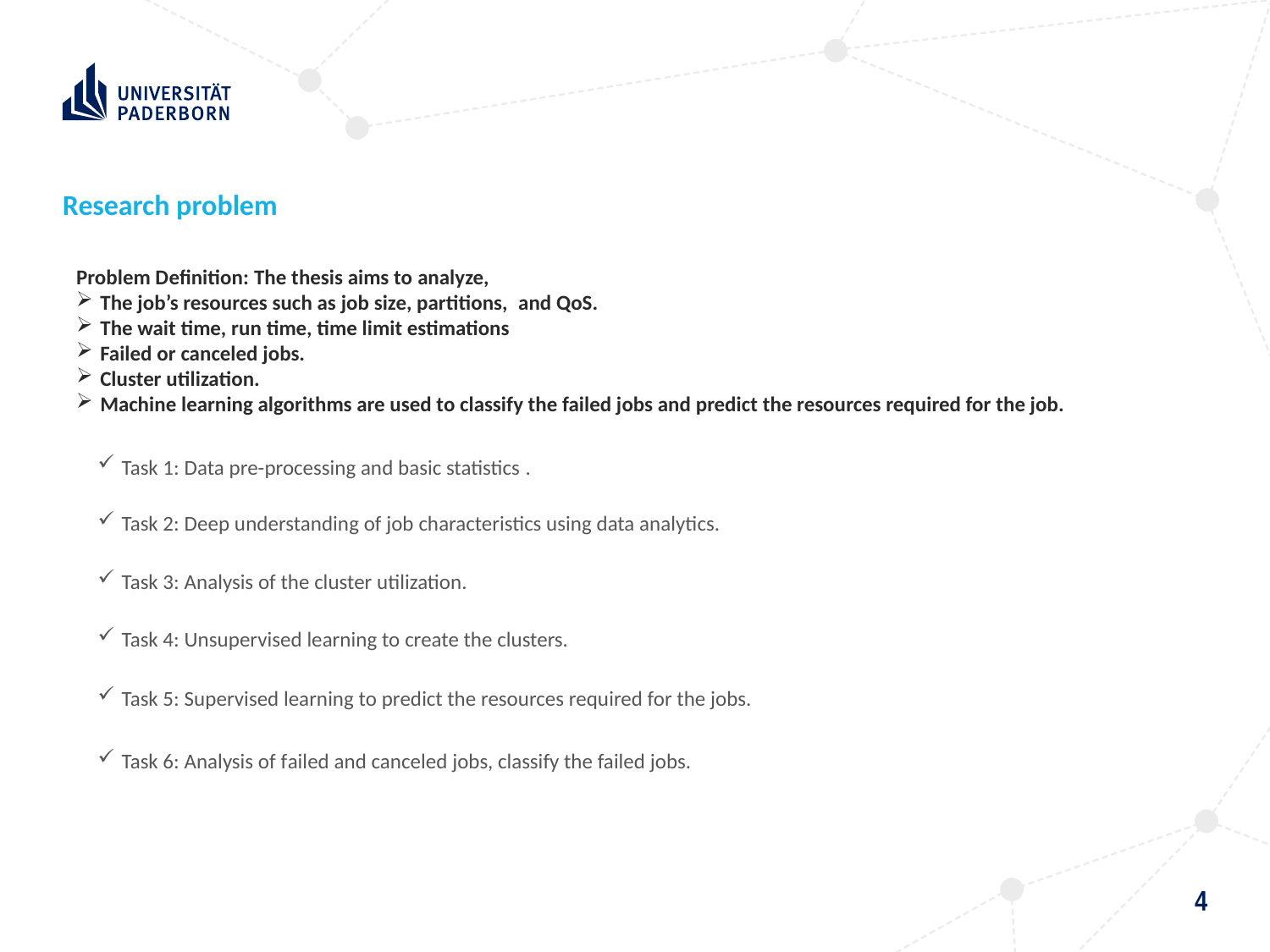

# Research problem
Problem Definition: The thesis aims to analyze,
The job’s resources such as job size, partitions,  and QoS.
The wait time, run time, time limit estimations
Failed or canceled jobs.
Cluster utilization.
Machine learning algorithms are used to classify the failed jobs and predict the resources required for the job.
Task 1: Data pre-processing and basic statistics .
Task 2: Deep understanding of job characteristics using data analytics.
Task 3: Analysis of the cluster utilization.
Task 4: Unsupervised learning to create the clusters.
Task 5: Supervised learning to predict the resources required for the jobs.
Task 6: Analysis of failed and canceled jobs, classify the failed jobs.
4